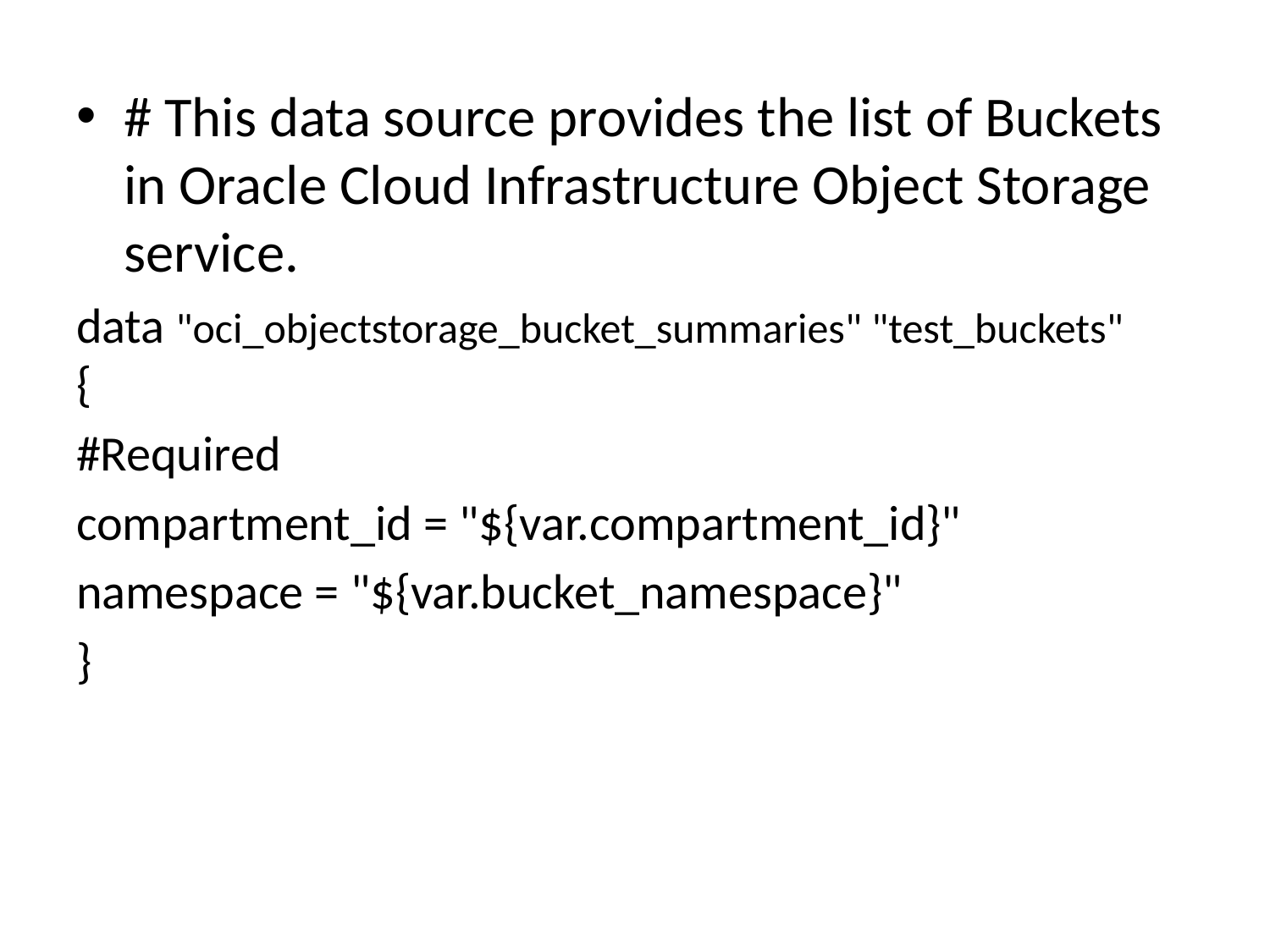

# This data source provides the list of Buckets in Oracle Cloud Infrastructure Object Storage service.
data "oci_objectstorage_bucket_summaries" "test_buckets"      {
#Required
compartment_id = "${var.compartment_id}"
namespace = "${var.bucket_namespace}"
}